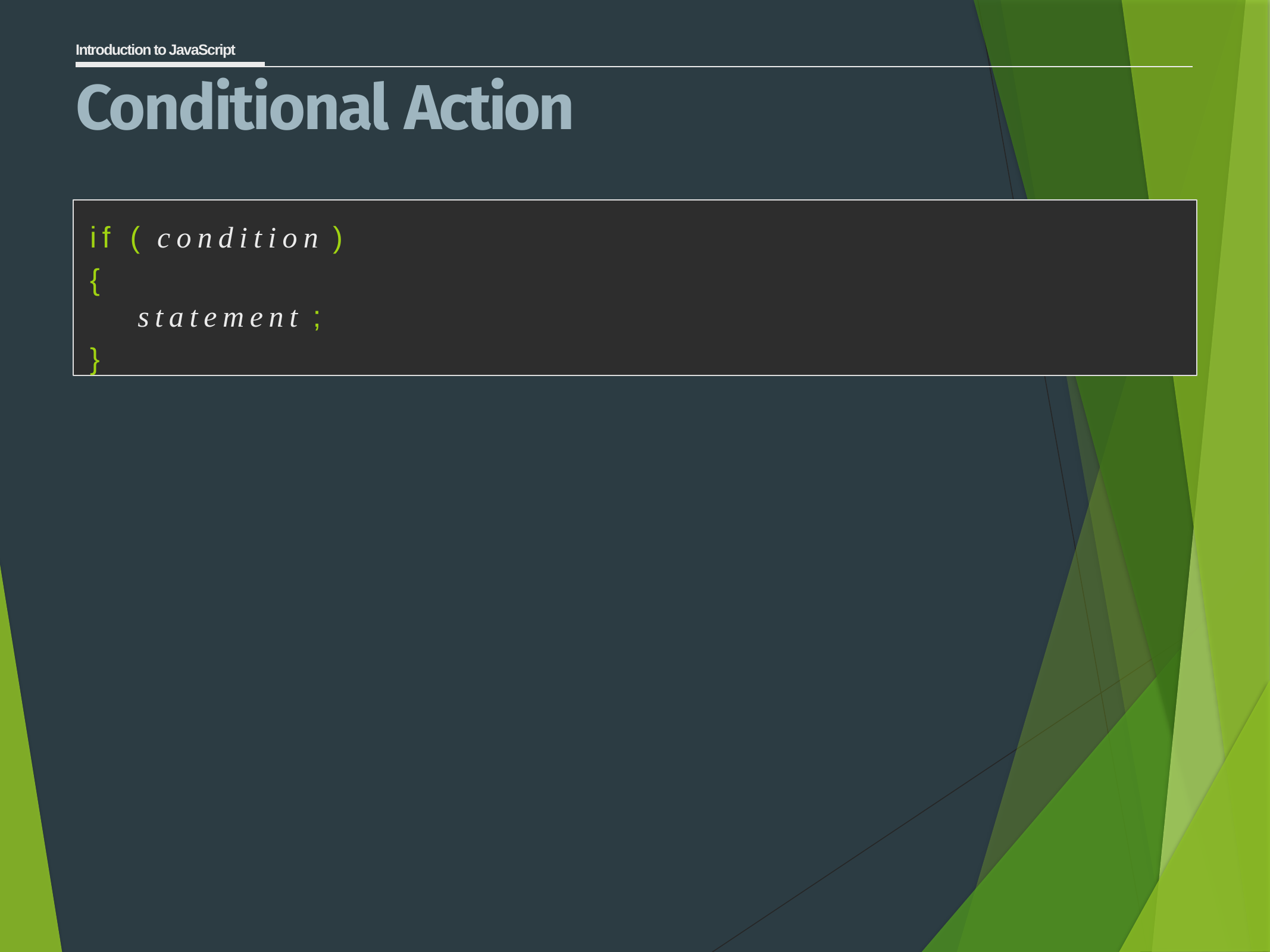

Introduction to JavaScript

# Conditional Action

if ( condition )
{
statement ;
}